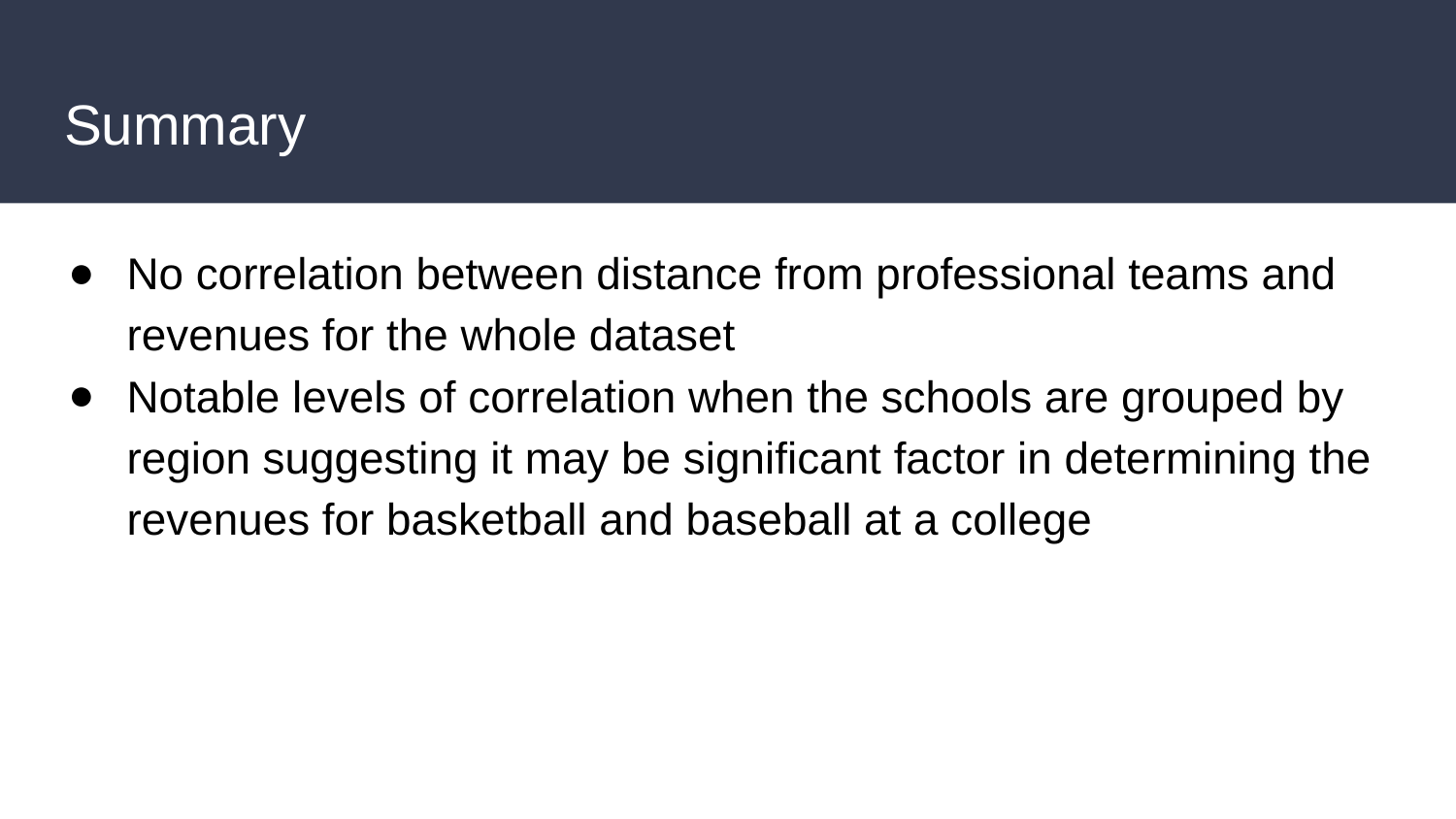

# Summary
No correlation between distance from professional teams and revenues for the whole dataset
Notable levels of correlation when the schools are grouped by region suggesting it may be significant factor in determining the revenues for basketball and baseball at a college